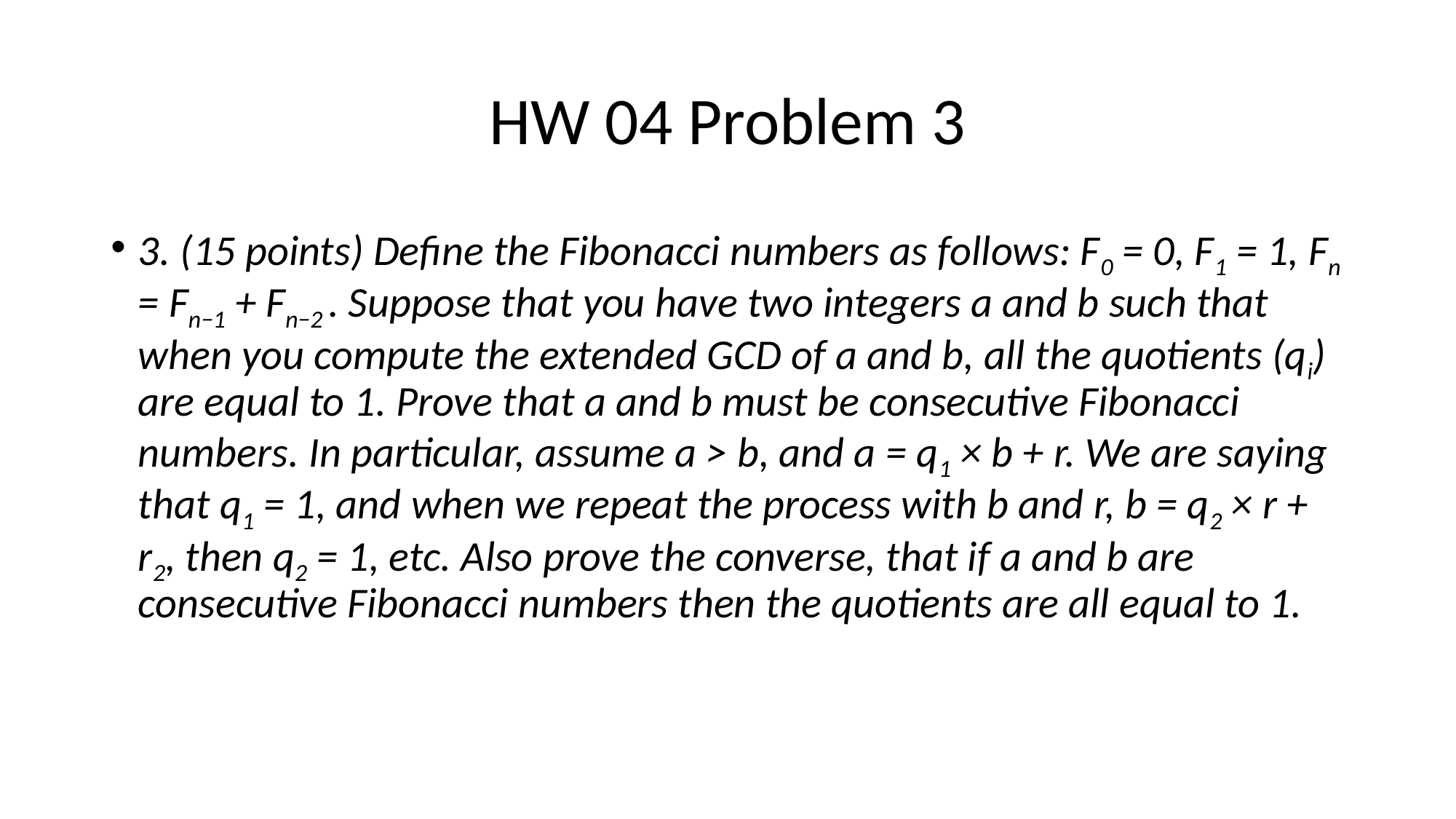

# HW 04 Problem 3
3. (15 points) Define the Fibonacci numbers as follows: F0 = 0, F1 = 1, Fn = Fn−1 + Fn−2 . Suppose that you have two integers a and b such that when you compute the extended GCD of a and b, all the quotients (qi) are equal to 1. Prove that a and b must be consecutive Fibonacci numbers. In particular, assume a > b, and a = q1 × b + r. We are saying that q1 = 1, and when we repeat the process with b and r, b = q2 × r + r2, then q2 = 1, etc. Also prove the converse, that if a and b are consecutive Fibonacci numbers then the quotients are all equal to 1.